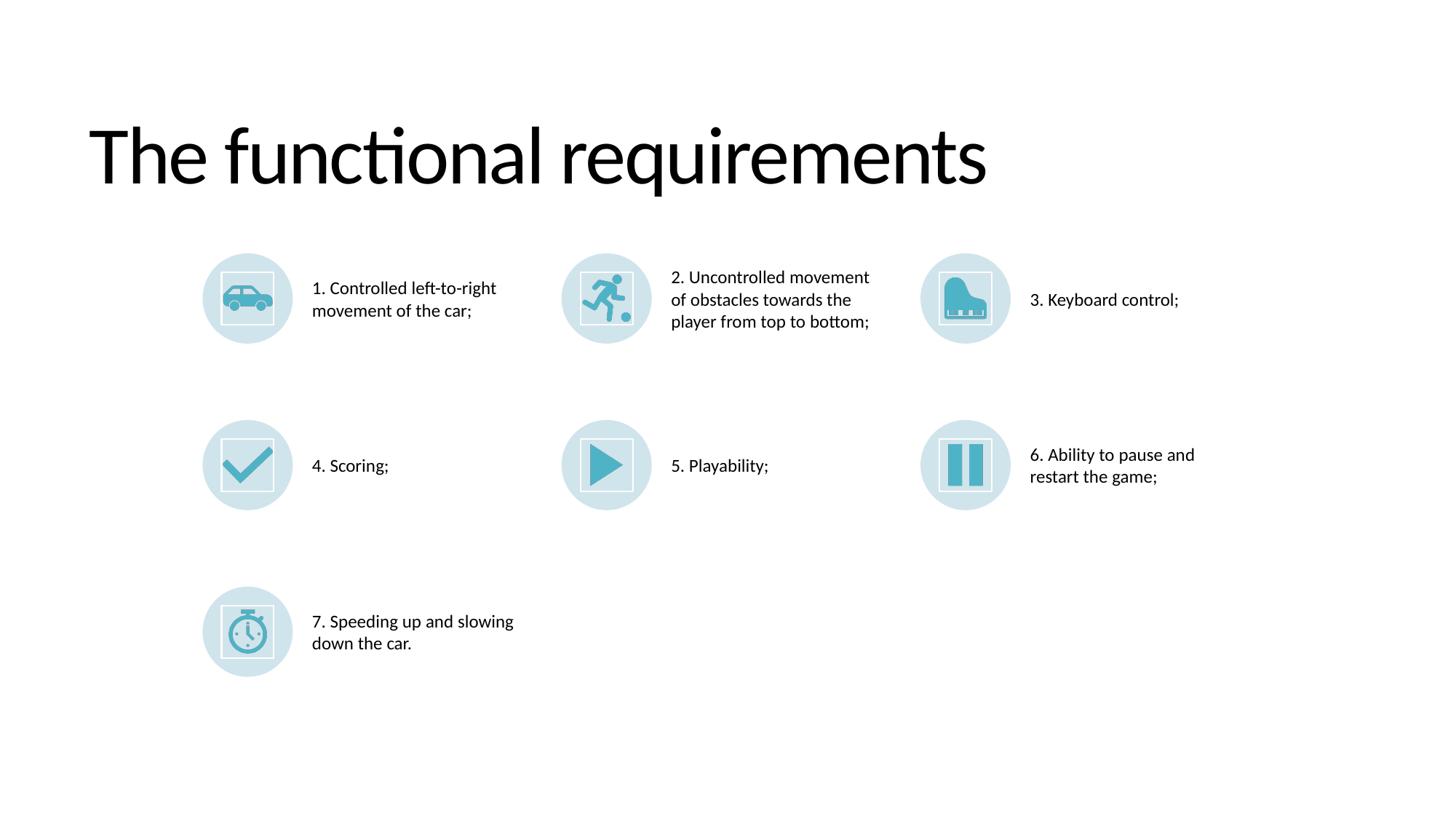

# The functional requirements
1. Controlled left-to-right movement of the car;
2. Uncontrolled movement of obstacles towards the player from top to bottom;
3. Keyboard control;
4. Scoring;
5. Playability;
6. Ability to pause and restart the game;
7. Speeding up and slowing down the car.